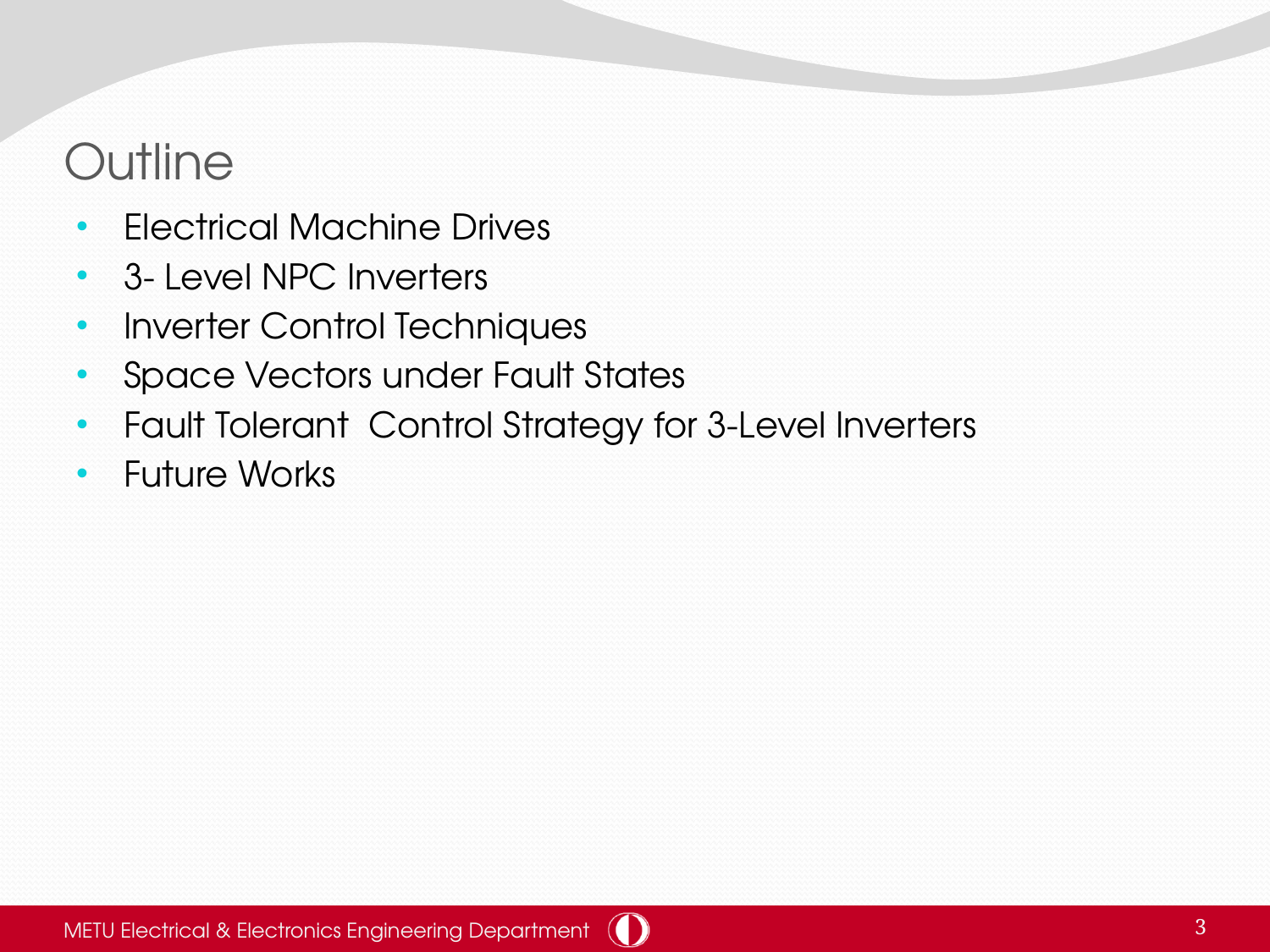

# Outline
Electrical Machine Drives
3- Level NPC Inverters
Inverter Control Techniques
Space Vectors under Fault States
Fault Tolerant  Control Strategy for 3-Level Inverters
Future Works
METU Electrical & Electronics Engineering Department
3